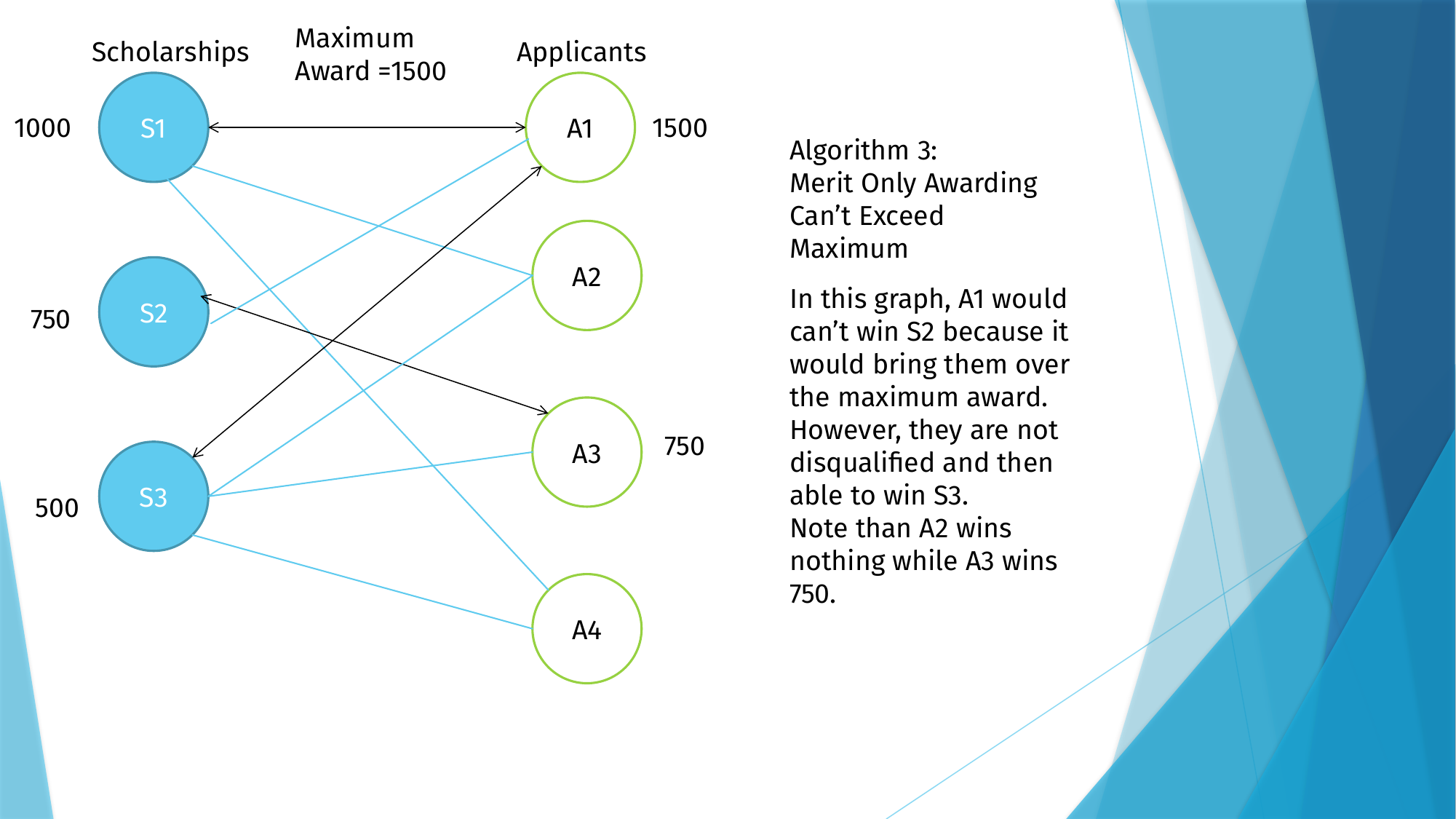

Maximum
Award =1500
Scholarships
Applicants
S1
A1
1000
1500
Algorithm 3:
Merit Only Awarding Can’t Exceed Maximum
A2
S2
In this graph, A1 would can’t win S2 because it would bring them over the maximum award. However, they are not disqualified and then able to win S3.
Note than A2 wins nothing while A3 wins 750.
750
A3
750
S3
500
A4